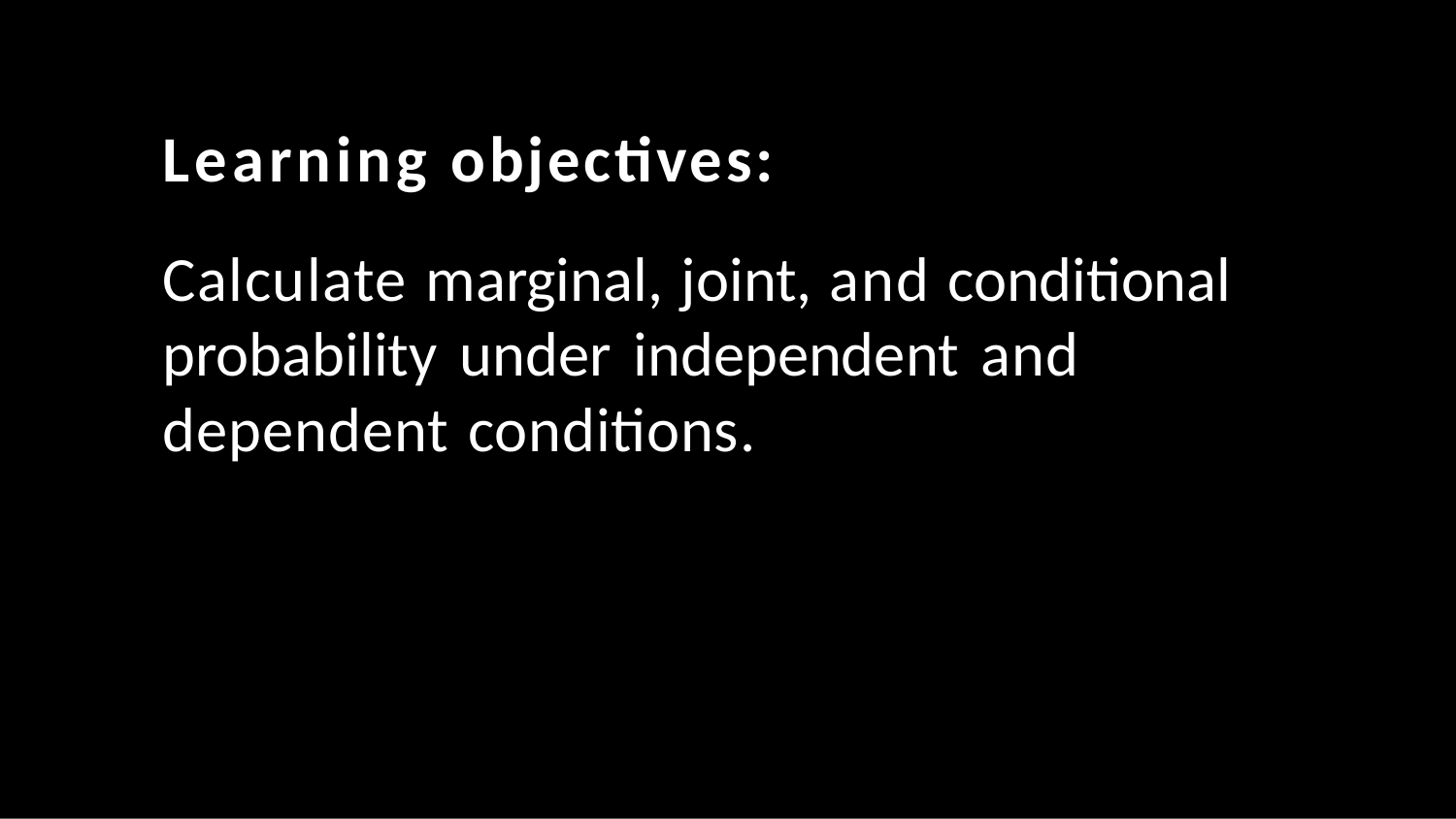

Learning objectives:
Calculate marginal, joint, and conditional probability under independent and dependent conditions.